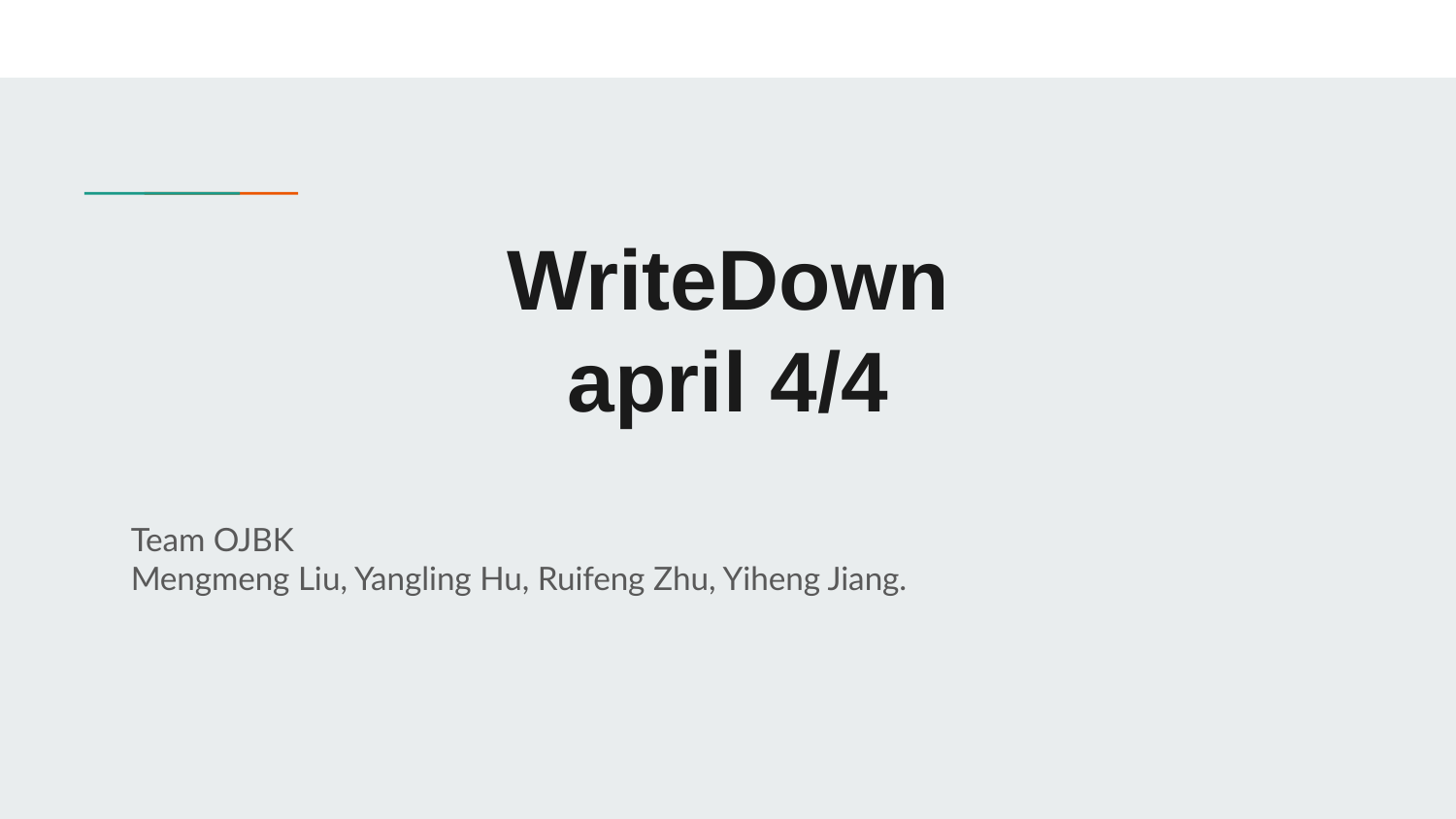

# WriteDown
april 4/4
Team OJBK
Mengmeng Liu, Yangling Hu, Ruifeng Zhu, Yiheng Jiang.